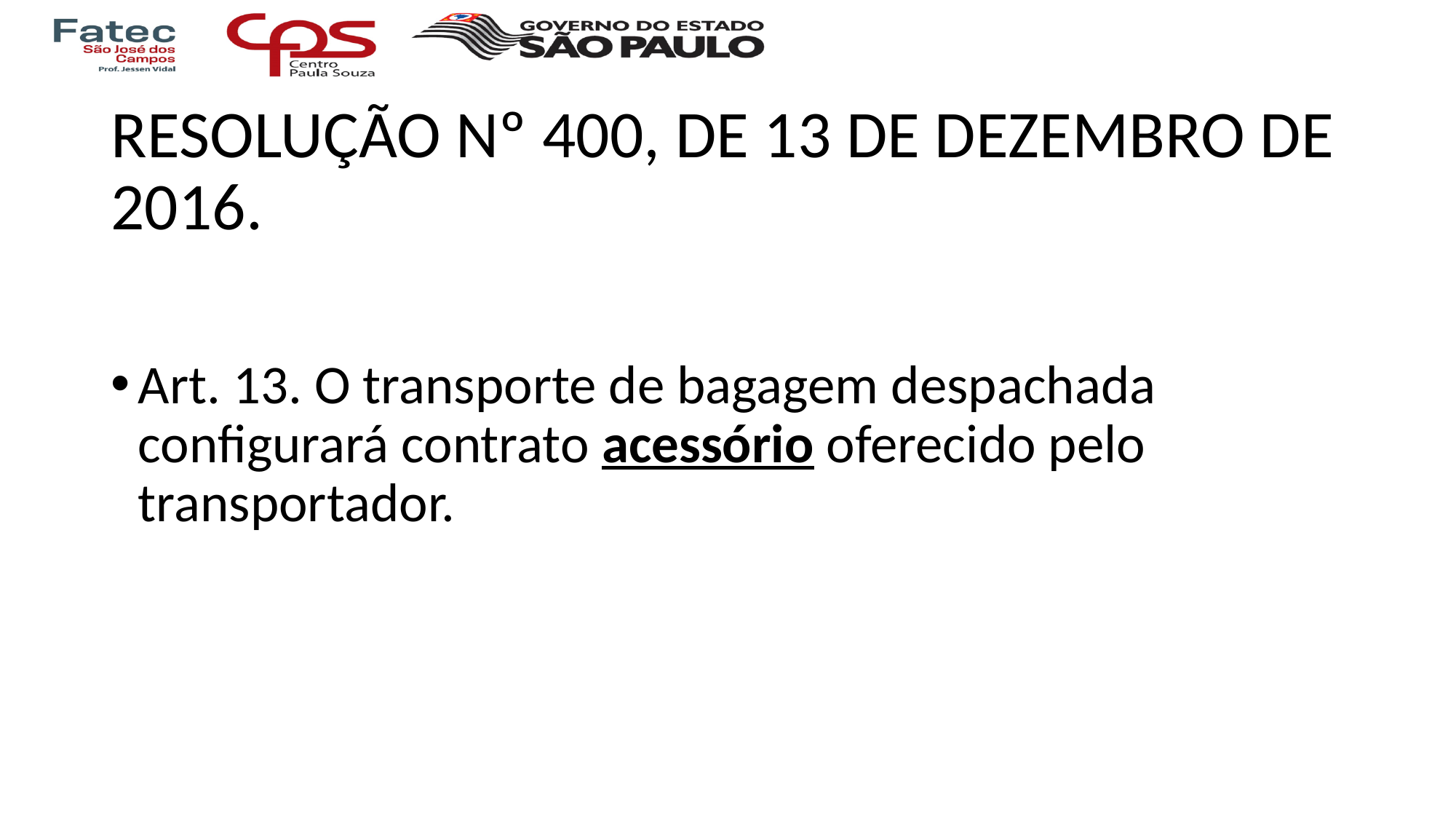

# RESOLUÇÃO Nº 400, DE 13 DE DEZEMBRO DE 2016.
Art. 13. O transporte de bagagem despachada configurará contrato acessório oferecido pelo transportador.